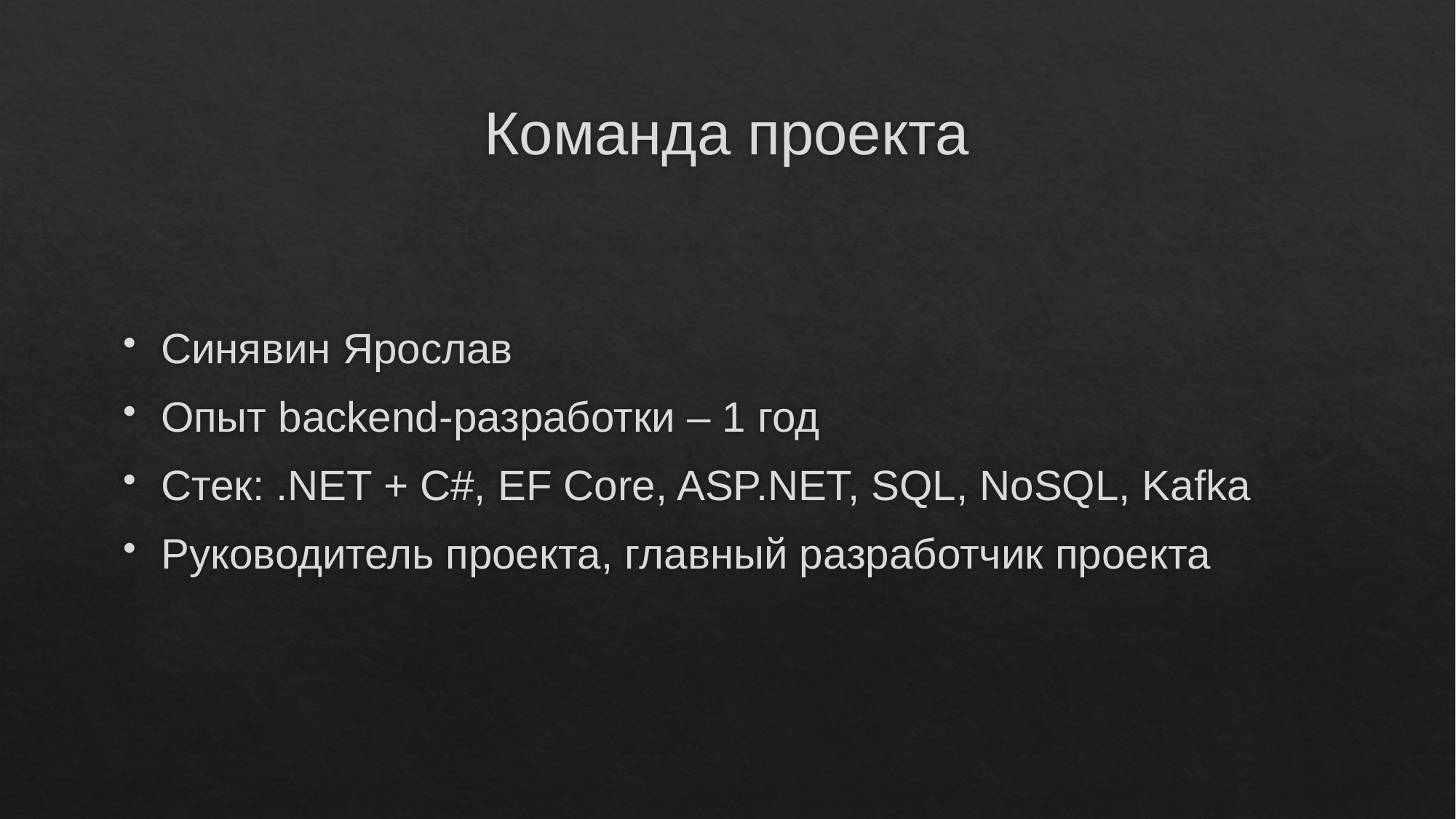

# Команда проекта
Синявин Ярослав
Опыт backend-разработки – 1 год
Стек: .NET + C#, EF Core, ASP.NET, SQL, NoSQL, Kafka
Руководитель проекта, главный разработчик проекта